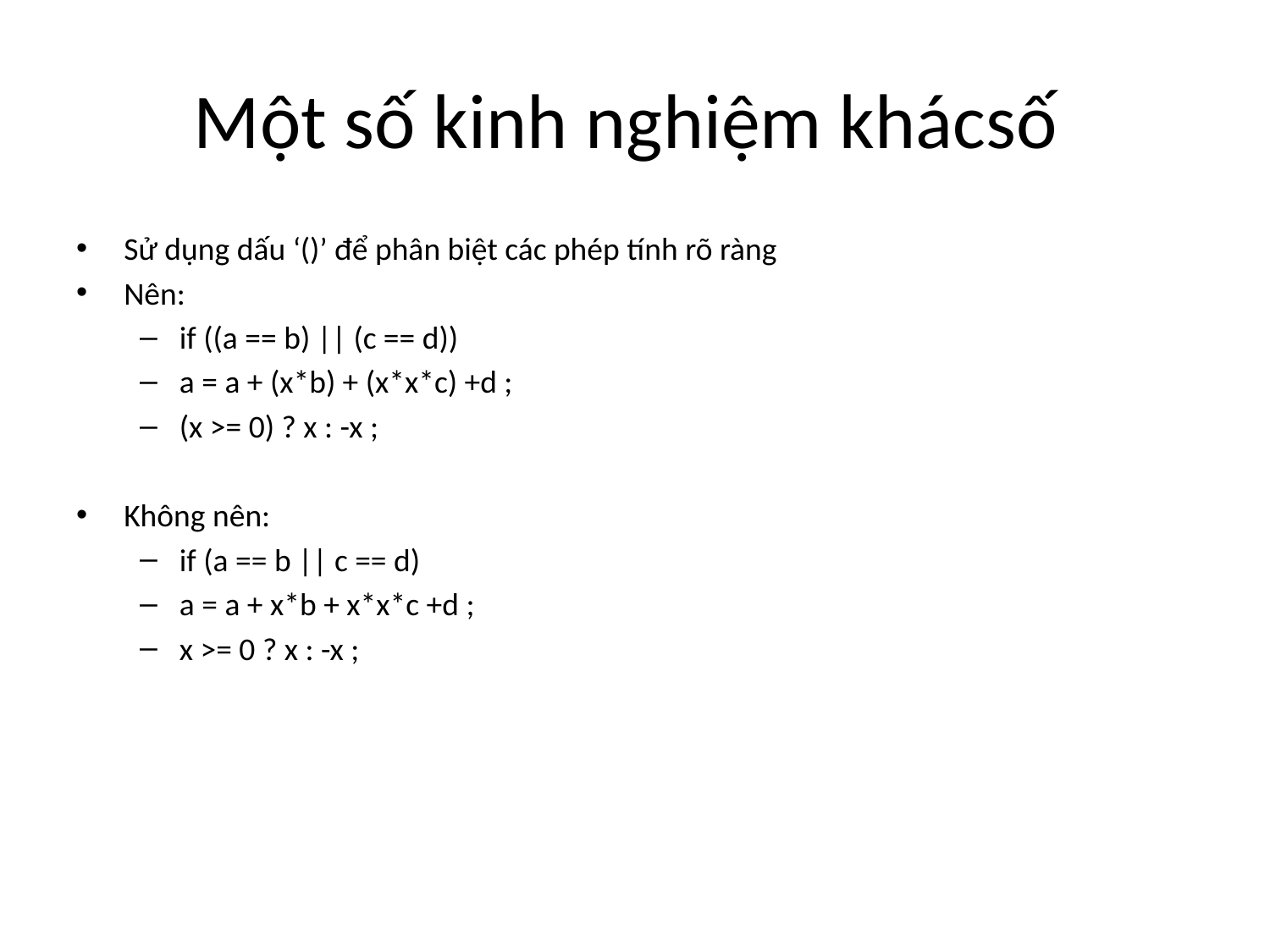

# Một số kinh nghiệm khácsố
Sử dụng dấu ‘()’ để phân biệt các phép tính rõ ràng
Nên:
if ((a == b) || (c == d))
a = a + (x*b) + (x*x*c) +d ;
(x >= 0) ? x : -x ;

Không nên:
if (a == b || c == d)
a = a + x*b + x*x*c +d ;
x >= 0 ? x : -x ;